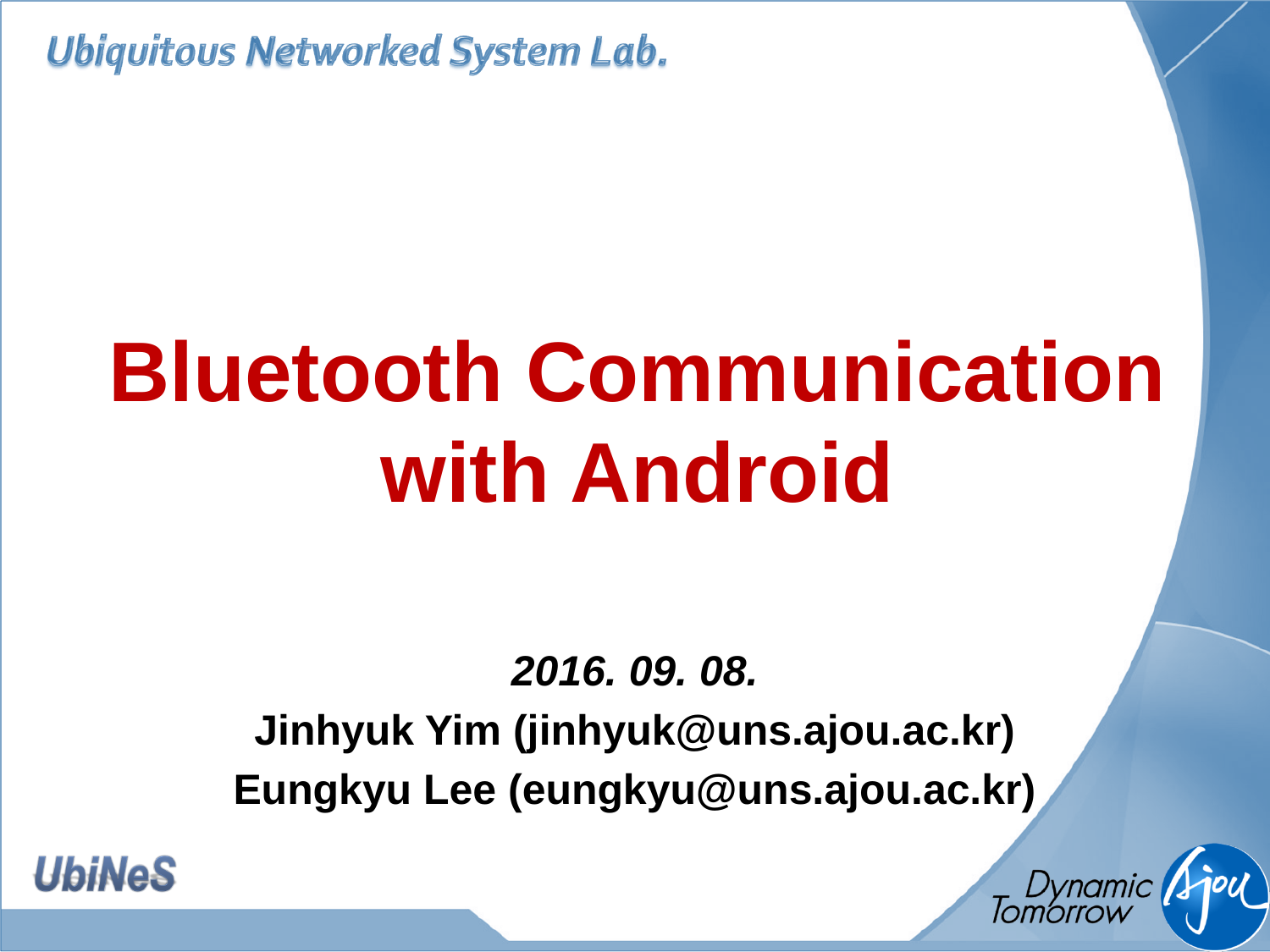

# Bluetooth Communication with Android

2016. 09. 08.
Jinhyuk Yim (jinhyuk@uns.ajou.ac.kr)
Eungkyu Lee (eungkyu@uns.ajou.ac.kr)